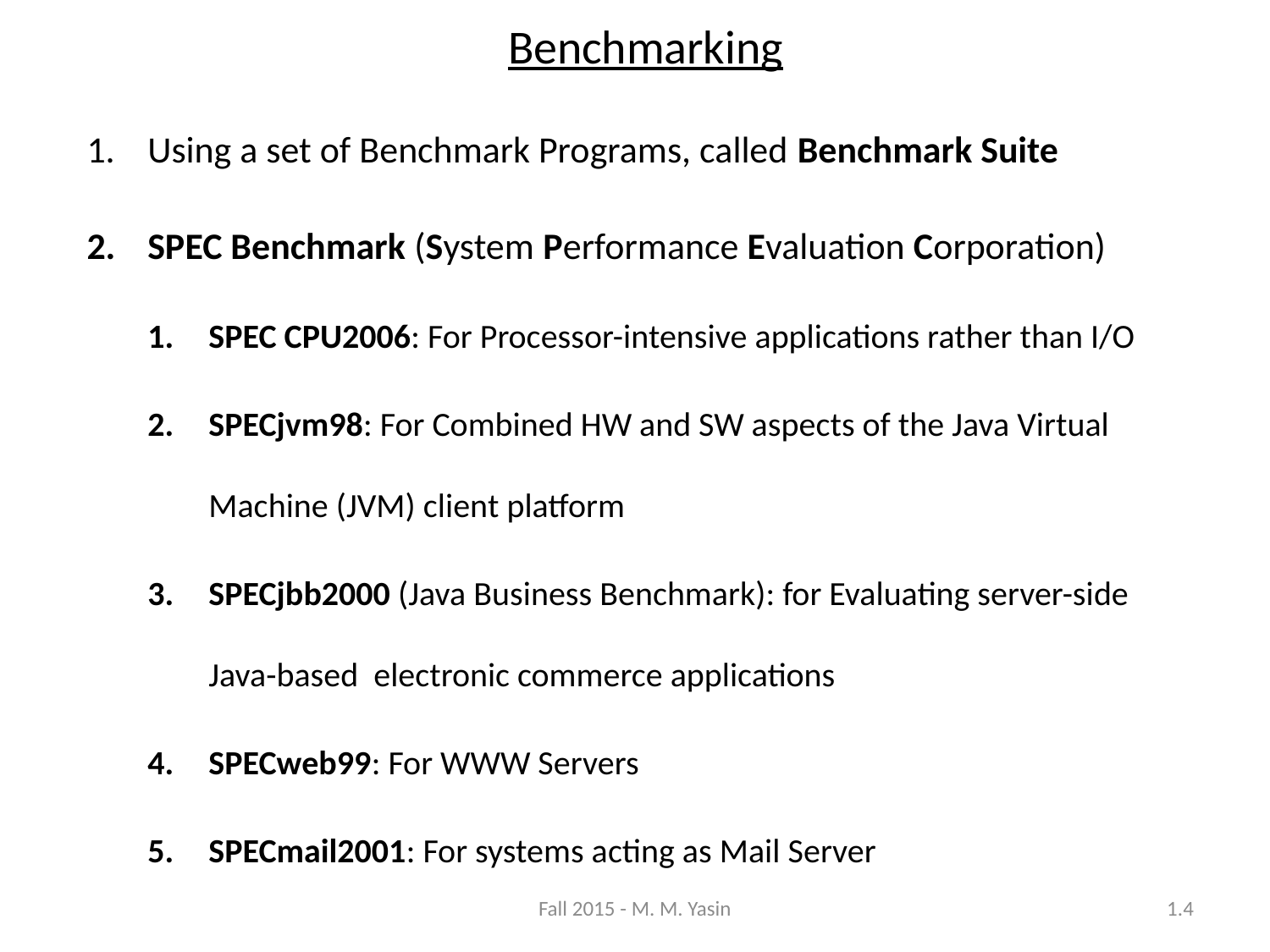

Benchmarking
Using a set of Benchmark Programs, called Benchmark Suite
SPEC Benchmark (System Performance Evaluation Corporation)
SPEC CPU2006: For Processor-intensive applications rather than I/O
SPECjvm98: For Combined HW and SW aspects of the Java Virtual Machine (JVM) client platform
SPECjbb2000 (Java Business Benchmark): for Evaluating server-side Java-based  electronic commerce applications
SPECweb99: For WWW Servers
SPECmail2001: For systems acting as Mail Server
Fall 2015 - M. M. Yasin
1.4